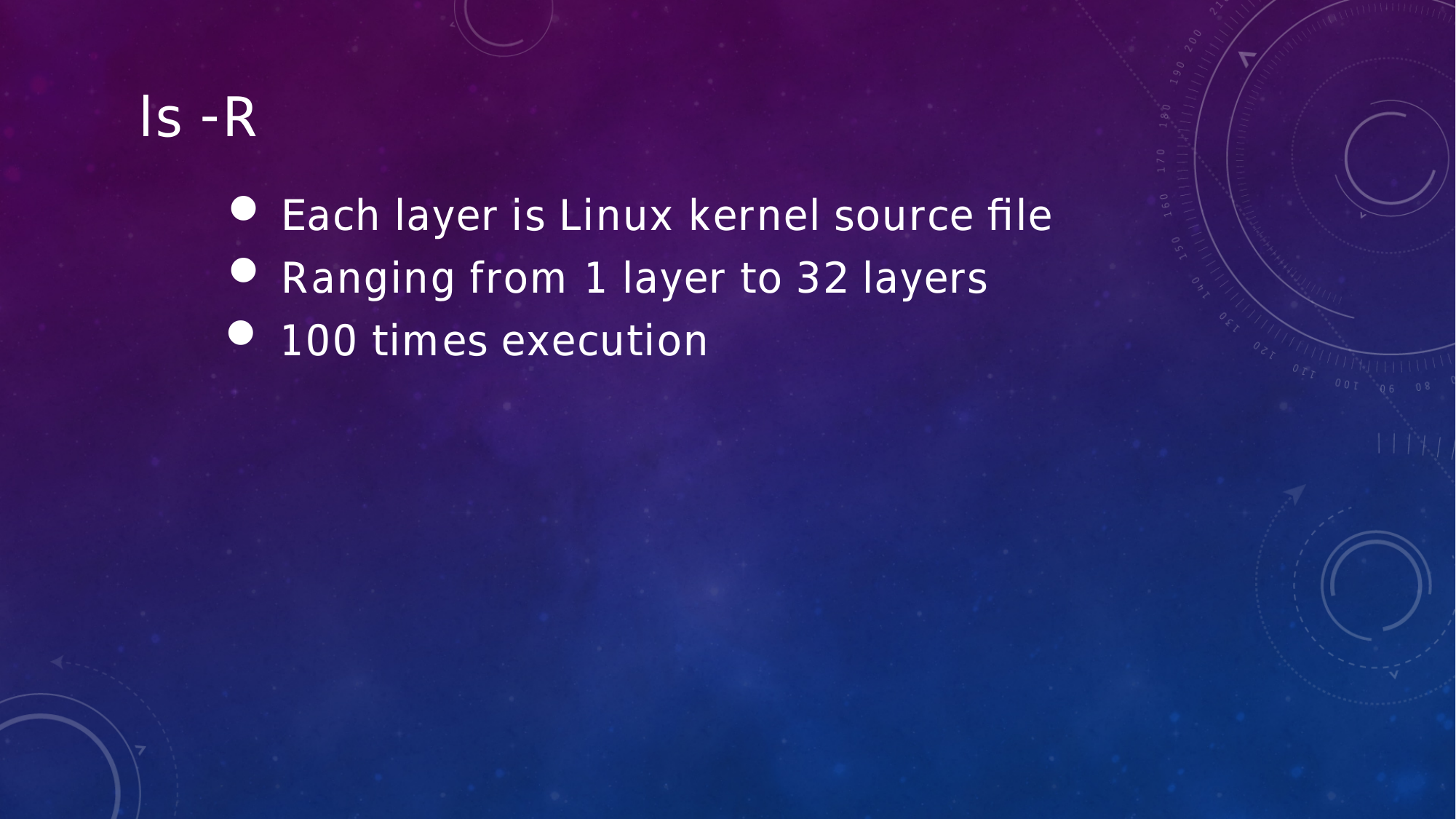

ls -R
Each layer is Linux kernel source file
Ranging from 1 layer to 32 layers
100 times execution